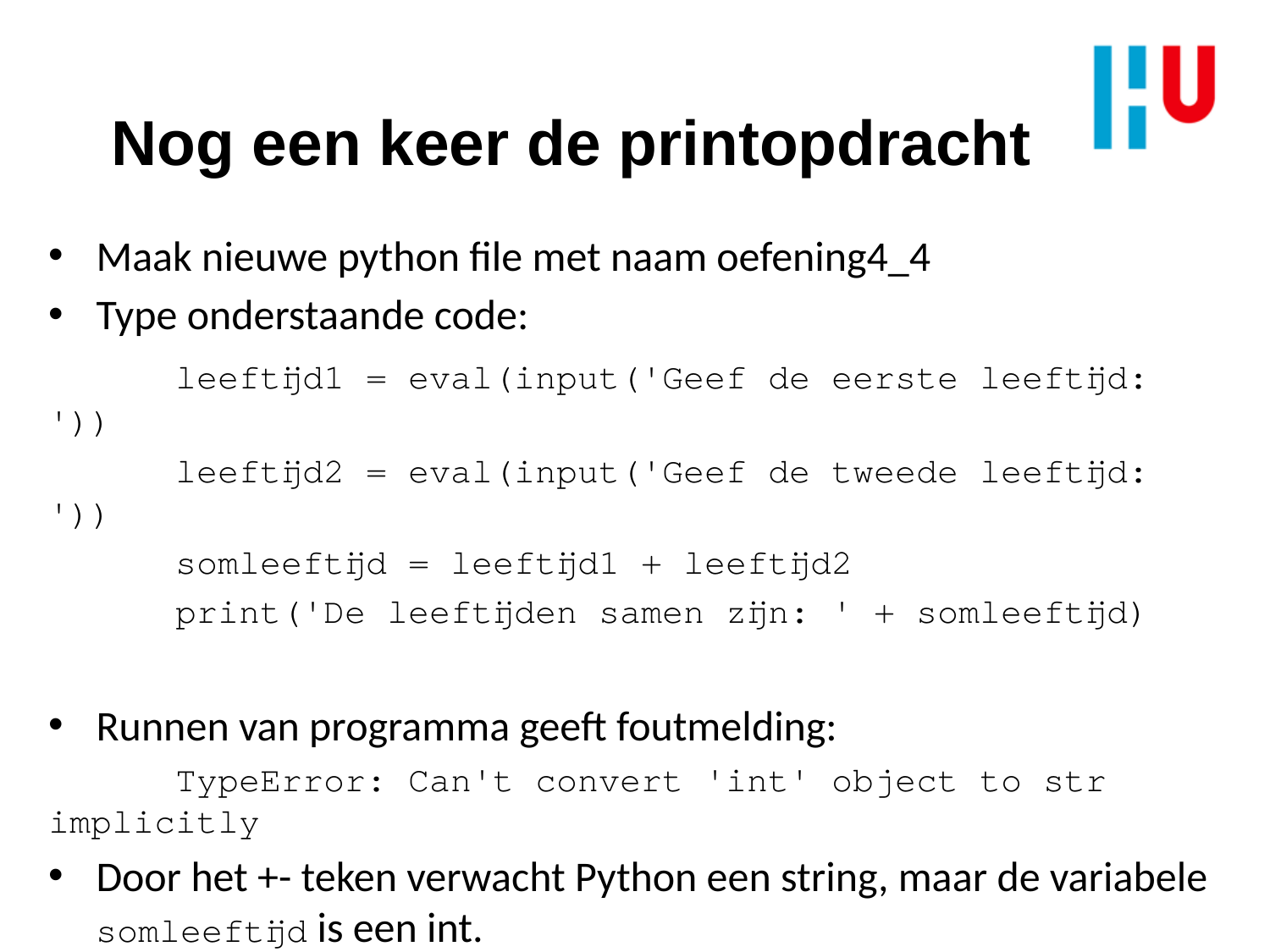

Nog een keer de printopdracht
Maak nieuwe python file met naam oefening4_4
Type onderstaande code:
	leeftijd1 = eval(input('Geef de eerste leeftijd: '))
	leeftijd2 = eval(input('Geef de tweede leeftijd: '))
	somleeftijd = leeftijd1 + leeftijd2
	print('De leeftijden samen zijn: ' + somleeftijd)

Runnen van programma geeft foutmelding:
	TypeError: Can't convert 'int' object to str 	implicitly
Door het +- teken verwacht Python een string, maar de variabele somleeftijd is een int.